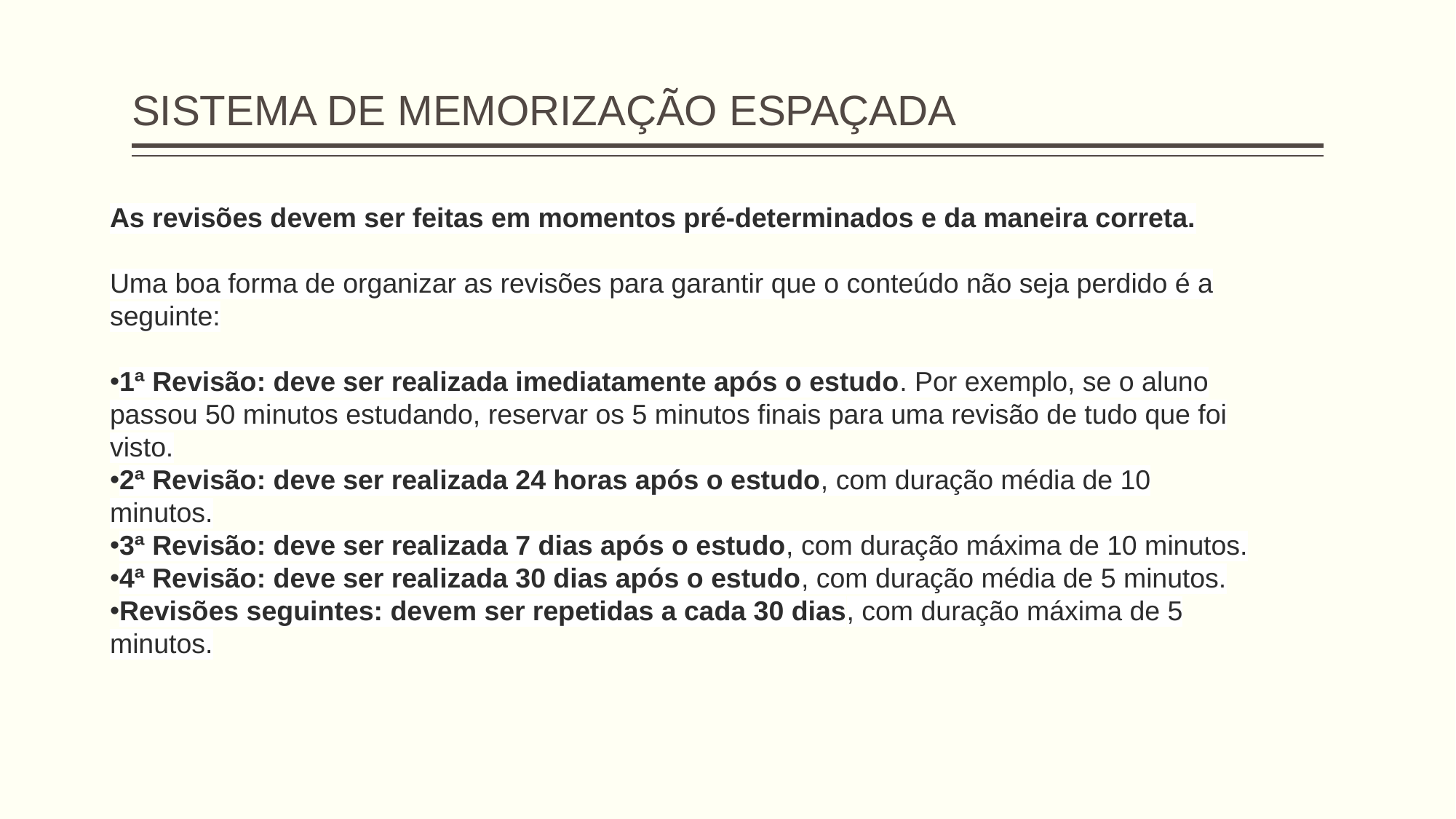

# SISTEMA DE MEMORIZAÇÃO ESPAÇADA
As revisões devem ser feitas em momentos pré-determinados e da maneira correta.

Uma boa forma de organizar as revisões para garantir que o conteúdo não seja perdido é a seguinte:

1ª Revisão: deve ser realizada imediatamente após o estudo. Por exemplo, se o aluno passou 50 minutos estudando, reservar os 5 minutos finais para uma revisão de tudo que foi visto.
2ª Revisão: deve ser realizada 24 horas após o estudo, com duração média de 10 minutos.
3ª Revisão: deve ser realizada 7 dias após o estudo, com duração máxima de 10 minutos.
4ª Revisão: deve ser realizada 30 dias após o estudo, com duração média de 5 minutos.
Revisões seguintes: devem ser repetidas a cada 30 dias, com duração máxima de 5 minutos.